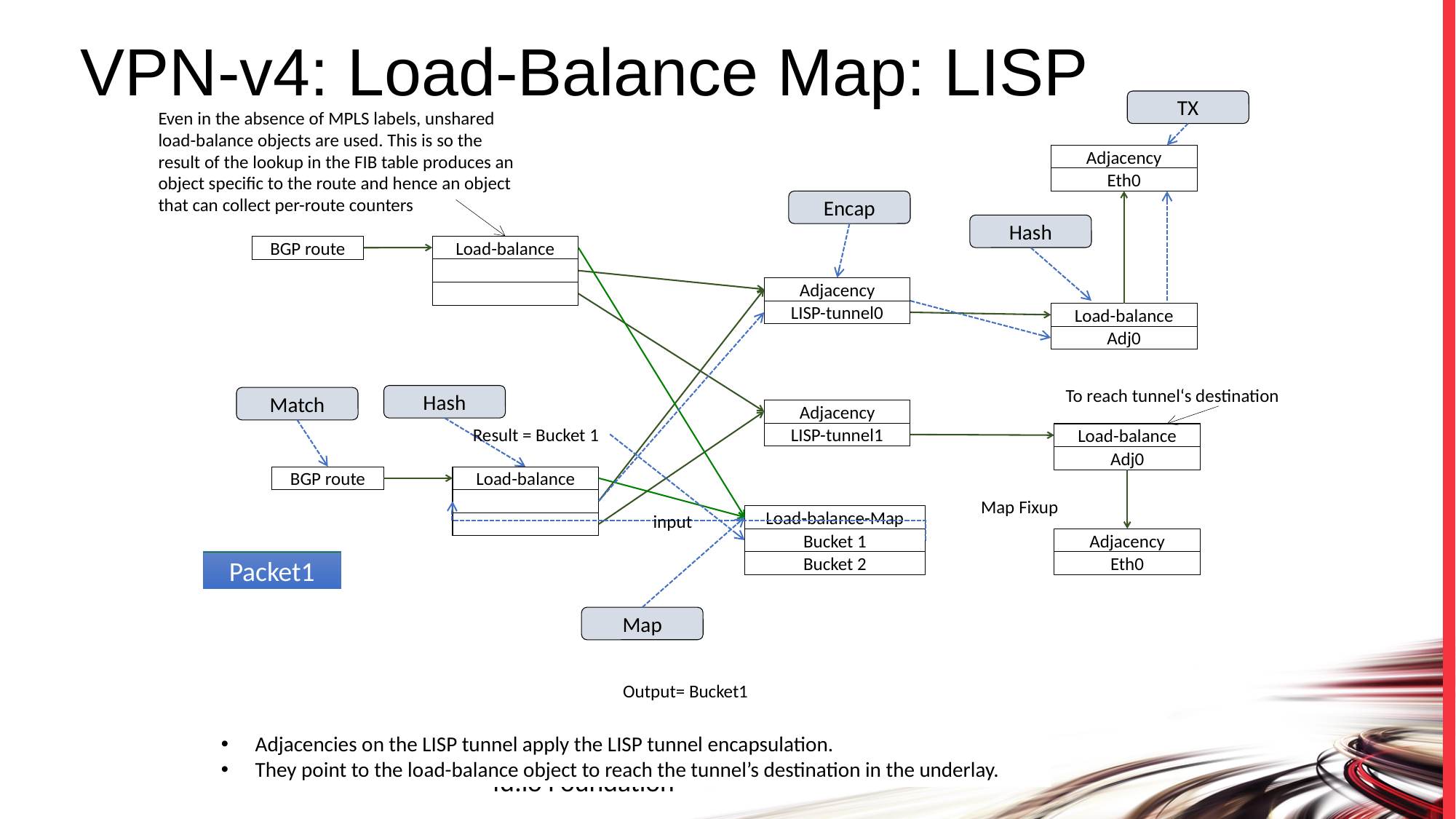

# VPN-v4: Load-Balance Map: LISP
TX
Even in the absence of MPLS labels, unshared load-balance objects are used. This is so the result of the lookup in the FIB table produces an object specific to the route and hence an object that can collect per-route counters
Adjacency
Eth0
Encap
Hash
Load-balance
BGP route

Adjacency
LISP-tunnel0

Load-balance
Adj0
To reach tunnel‘s destination
Hash
Match
Adjacency
LISP-tunnel1
Result = Bucket 1
Load-balance
Adj0
input
BGP route
Load-balance

Map Fixup
Output= Bucket1
Load-balance-Map

Map
Adjacency
Eth0
Bucket 1
Packet1
Bucket 2
Adjacencies on the LISP tunnel apply the LISP tunnel encapsulation.
They point to the load-balance object to reach the tunnel’s destination in the underlay.